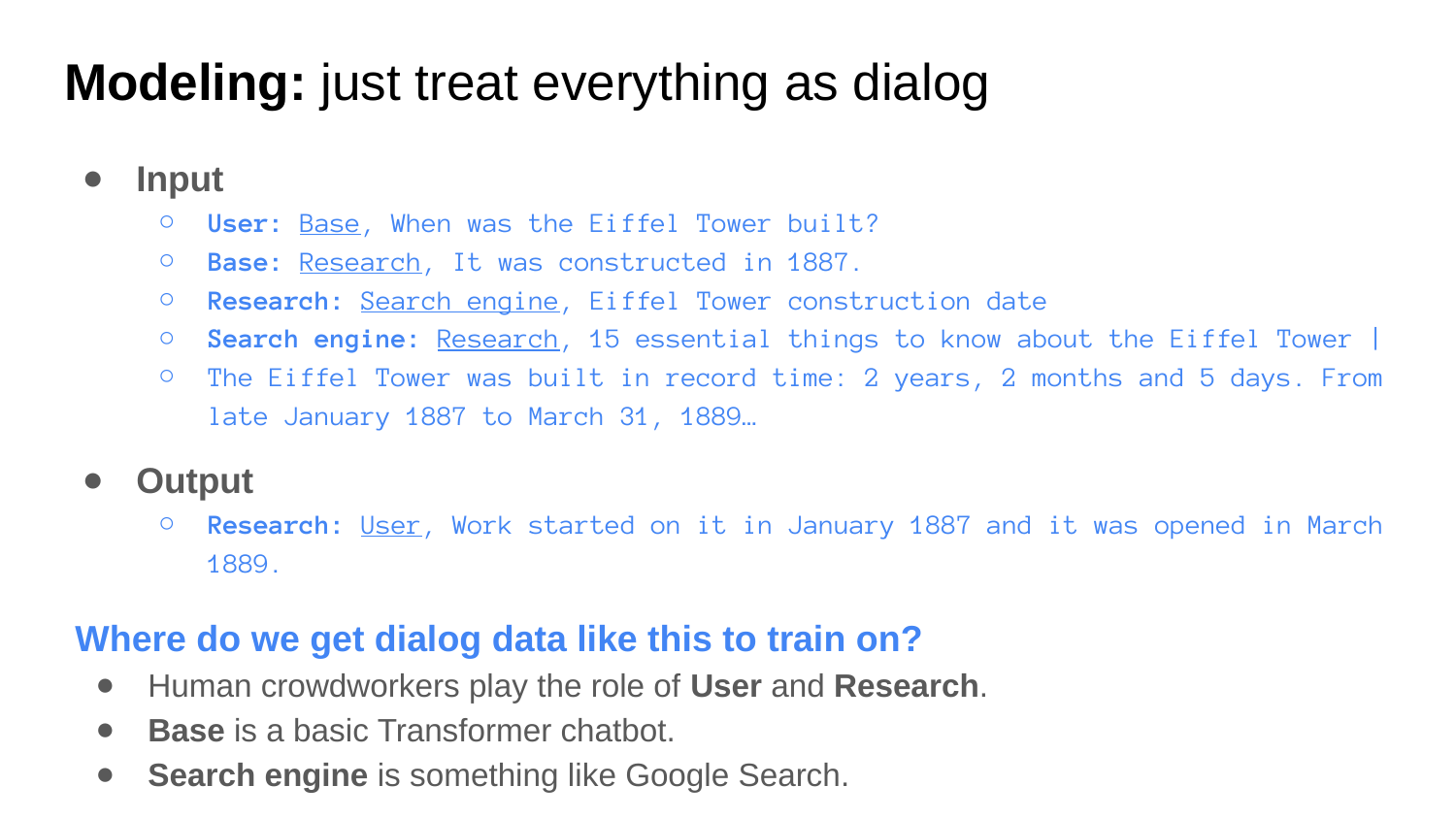

# Modeling: just treat everything as dialog
Input
User: Base, When was the Eiffel Tower built?
Base: Research, It was constructed in 1887.
Research: Search engine, Eiffel Tower construction date
Search engine: Research, 15 essential things to know about the Eiffel Tower |
The Eiffel Tower was built in record time: 2 years, 2 months and 5 days. From late January 1887 to March 31, 1889…
Output
Research: User, Work started on it in January 1887 and it was opened in March 1889.
Where do we get dialog data like this to train on?
Human crowdworkers play the role of User and Research.
Base is a basic Transformer chatbot.
Search engine is something like Google Search.